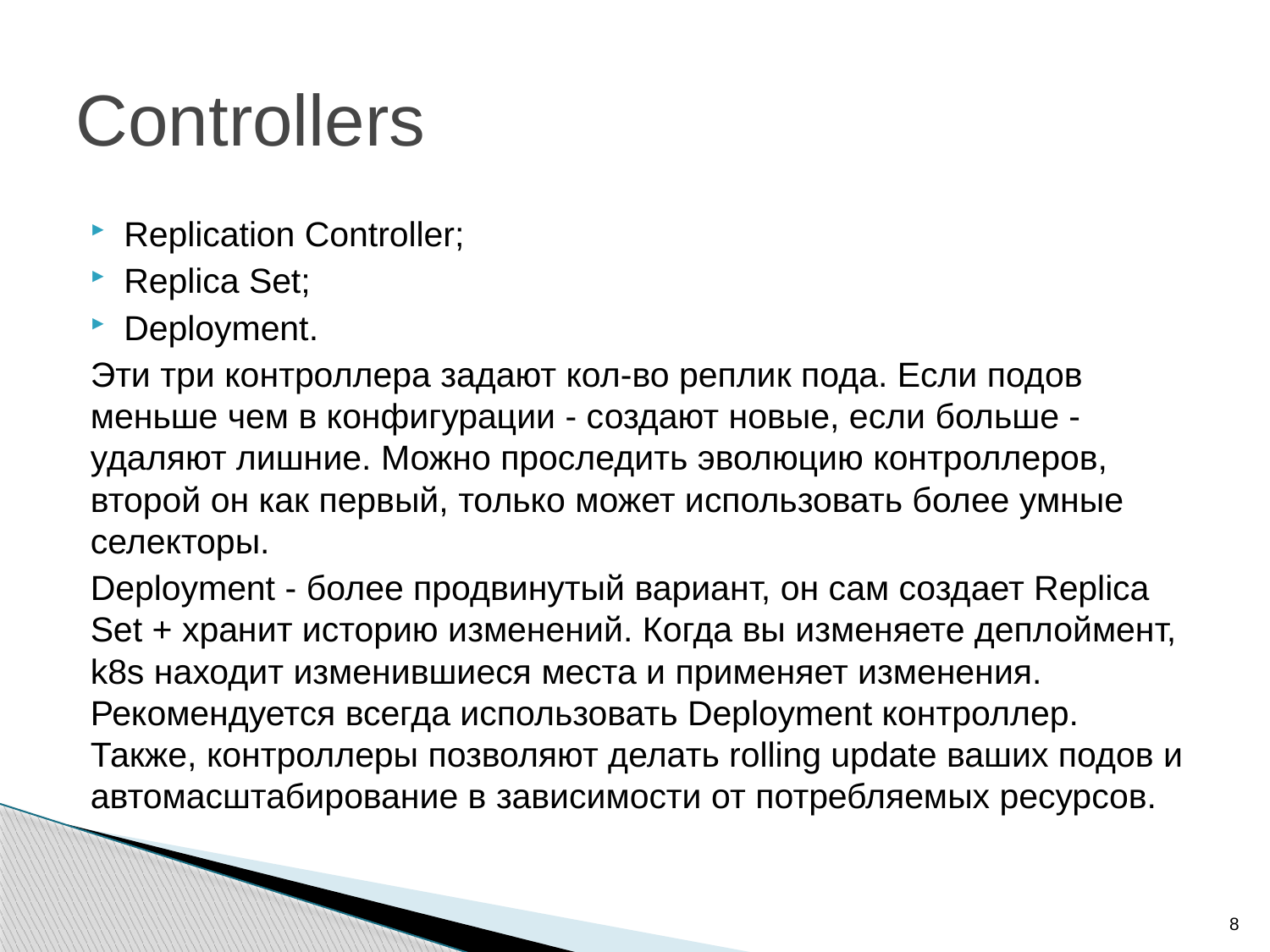

# Controllers
Replication Controller;
Replica Set;
Deployment.
Эти три контроллера задают кол-во реплик пода. Если подов меньше чем в конфигурации - создают новые, если больше - удаляют лишние. Можно проследить эволюцию контроллеров, второй он как первый, только может использовать более умные селекторы.
Deployment - более продвинутый вариант, он сам создает Replica Set + хранит историю изменений. Когда вы изменяете деплоймент, k8s находит изменившиеся места и применяет изменения. Рекомендуется всегда использовать Deployment контроллер. Также, контроллеры позволяют делать rolling update ваших подов и автомасштабирование в зависимости от потребляемых ресурсов.
8